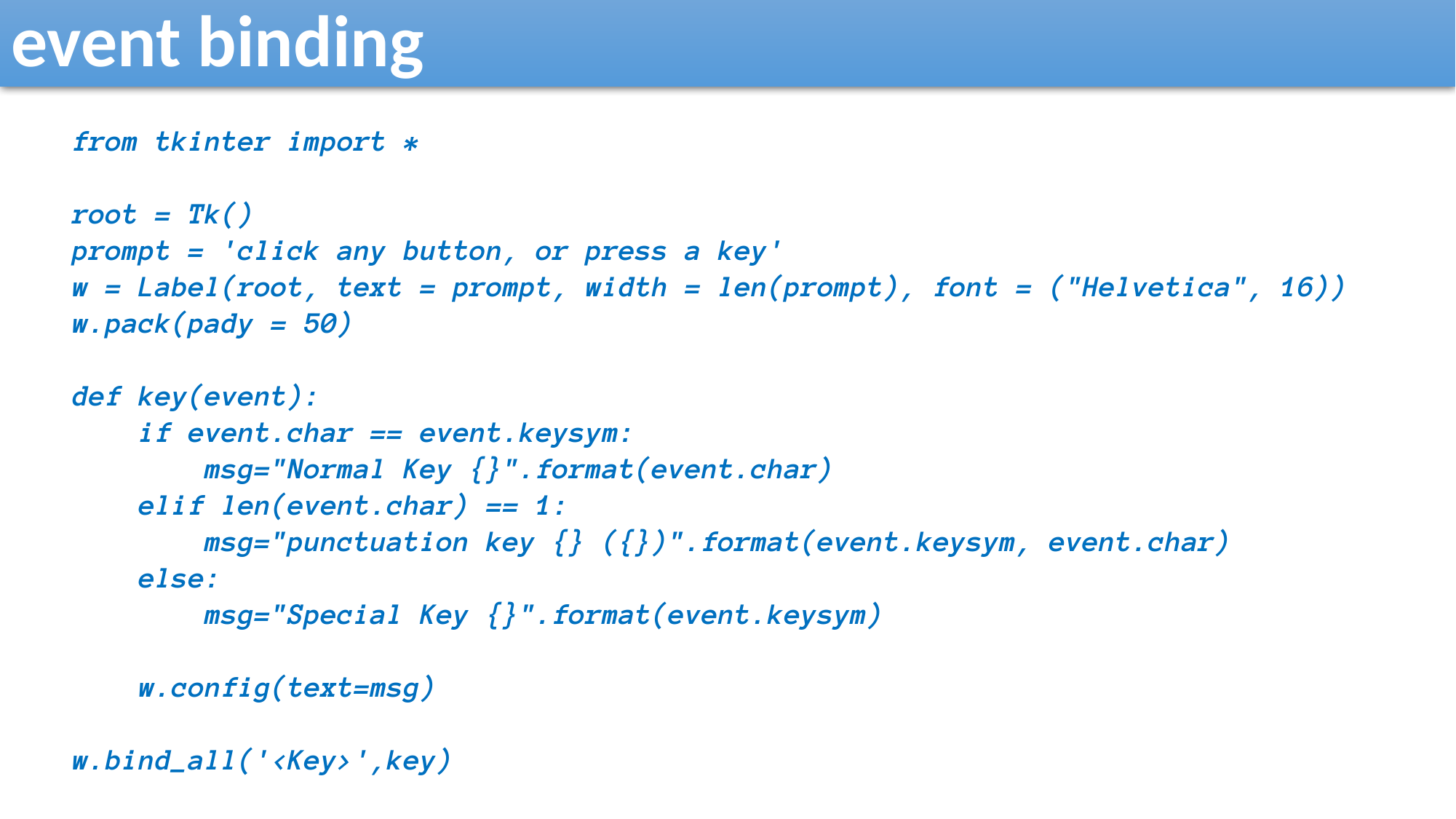

event binding
from tkinter import *

root = Tk()
prompt = 'click any button, or press a key'
w = Label(root, text = prompt, width = len(prompt), font = ("Helvetica", 16))
w.pack(pady = 50)

def key(event):
    if event.char == event.keysym:
        msg="Normal Key {}".format(event.char)
    elif len(event.char) == 1:
        msg="punctuation key {} ({})".format(event.keysym, event.char)
    else:
        msg="Special Key {}".format(event.keysym)

    w.config(text=msg)

w.bind_all('<Key>',key)